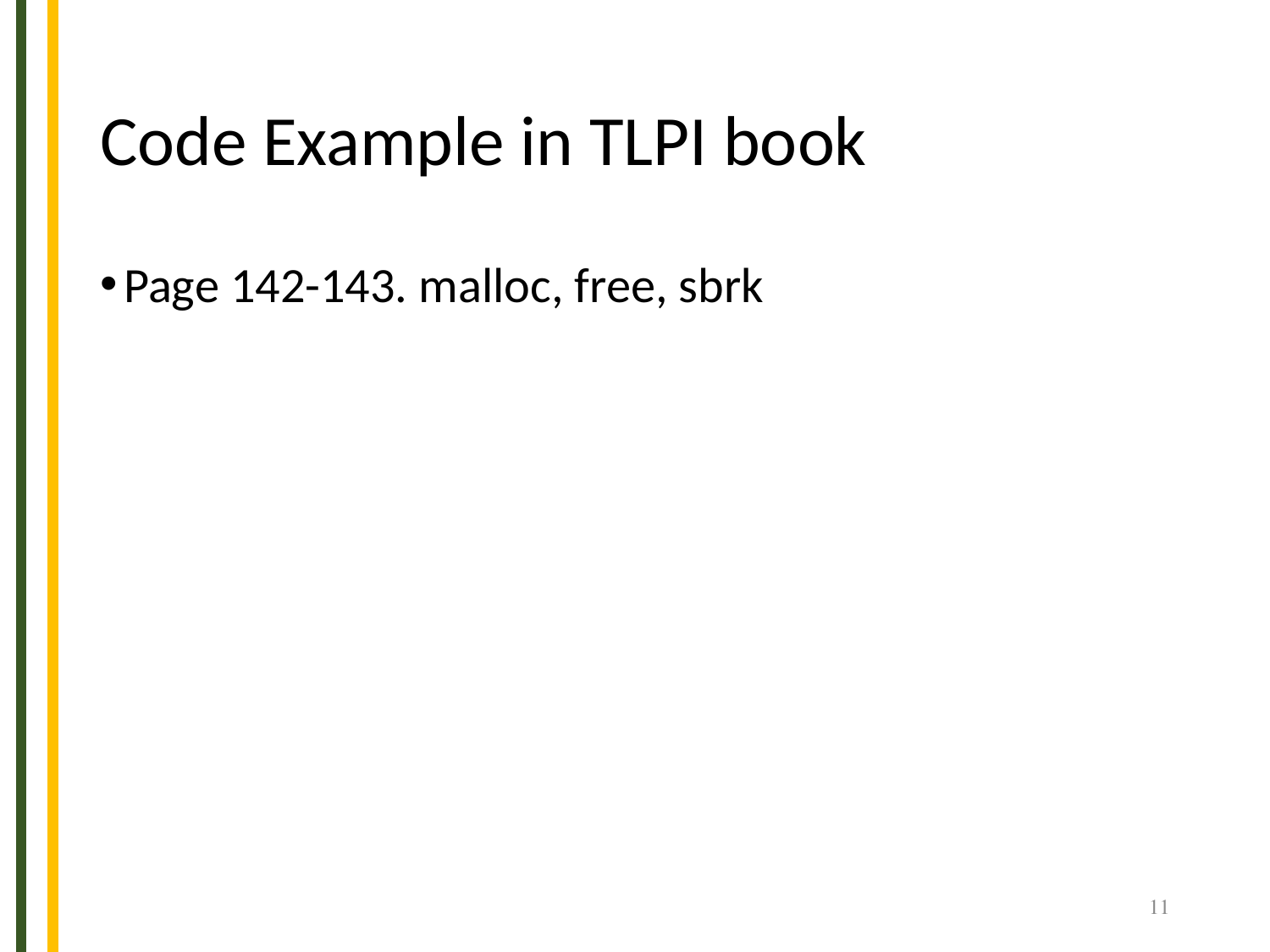

# Code Example in TLPI book
Page 142-143. malloc, free, sbrk

11